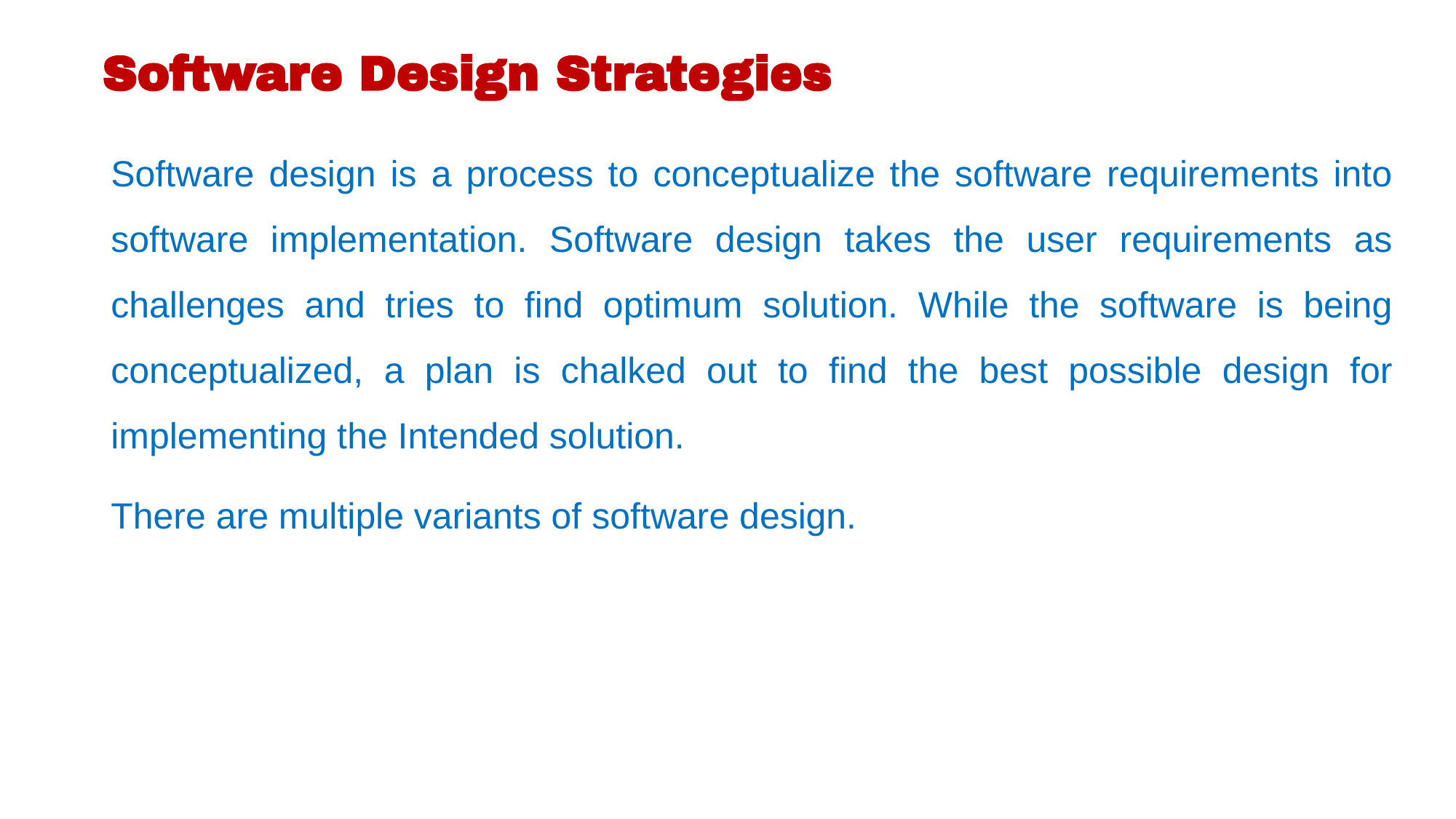

# Software Design Strategies
Software design is a process to conceptualize the software requirements into software implementation. Software design takes the user requirements as challenges and tries to find optimum solution. While the software is being conceptualized, a plan is chalked out to find the best possible design for implementing the Intended solution.
There are multiple variants of software design.